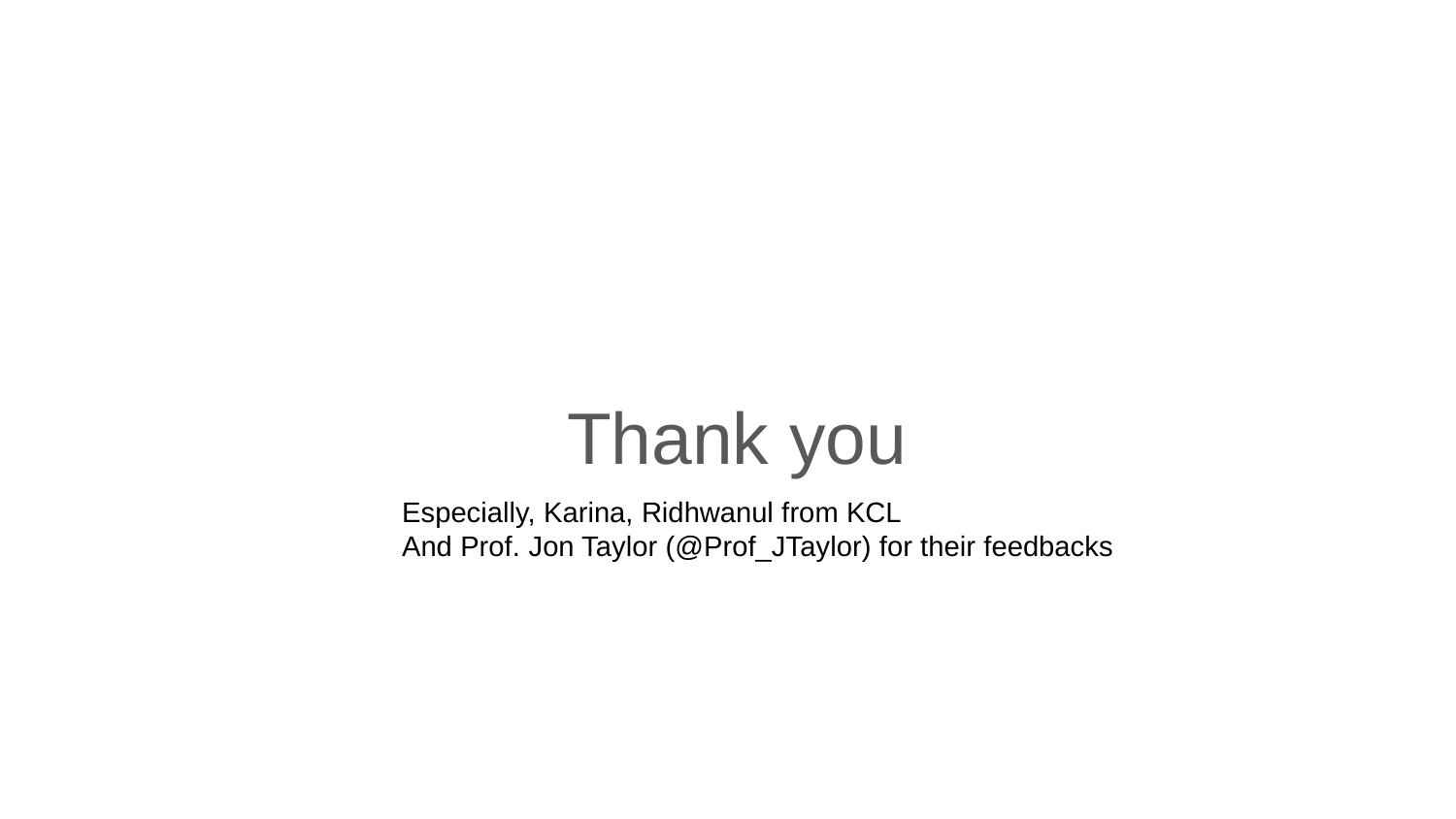

Thank you
Especially, Karina, Ridhwanul from KCL
And Prof. Jon Taylor (@Prof_JTaylor) for their feedbacks